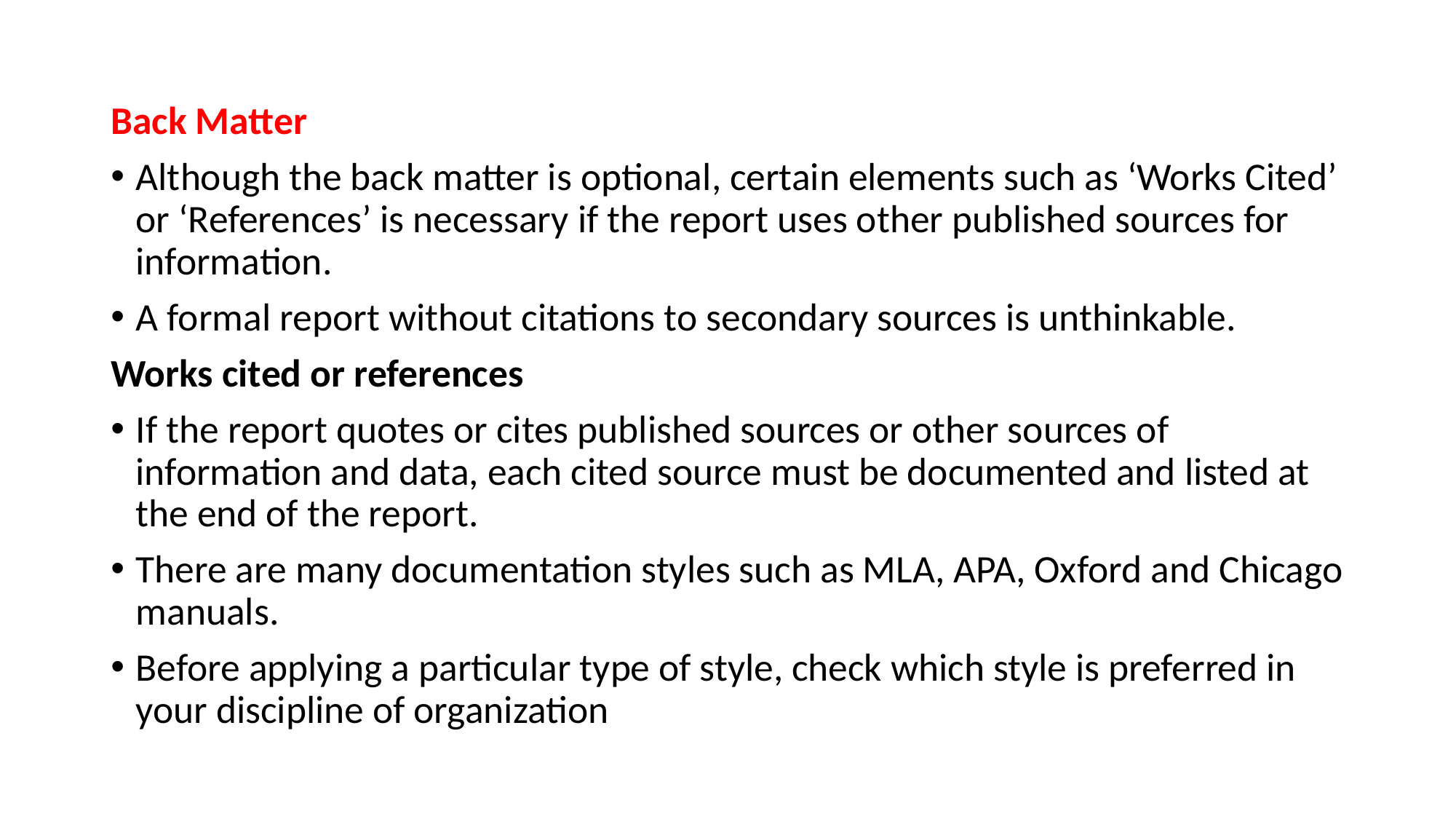

Back Matter
Although the back matter is optional, certain elements such as ‘Works Cited’ or ‘References’ is necessary if the report uses other published sources for information.
A formal report without citations to secondary sources is unthinkable.
Works cited or references
If the report quotes or cites published sources or other sources of information and data, each cited source must be documented and listed at the end of the report.
There are many documentation styles such as MLA, APA, Oxford and Chicago manuals.
Before applying a particular type of style, check which style is preferred in your discipline of organization